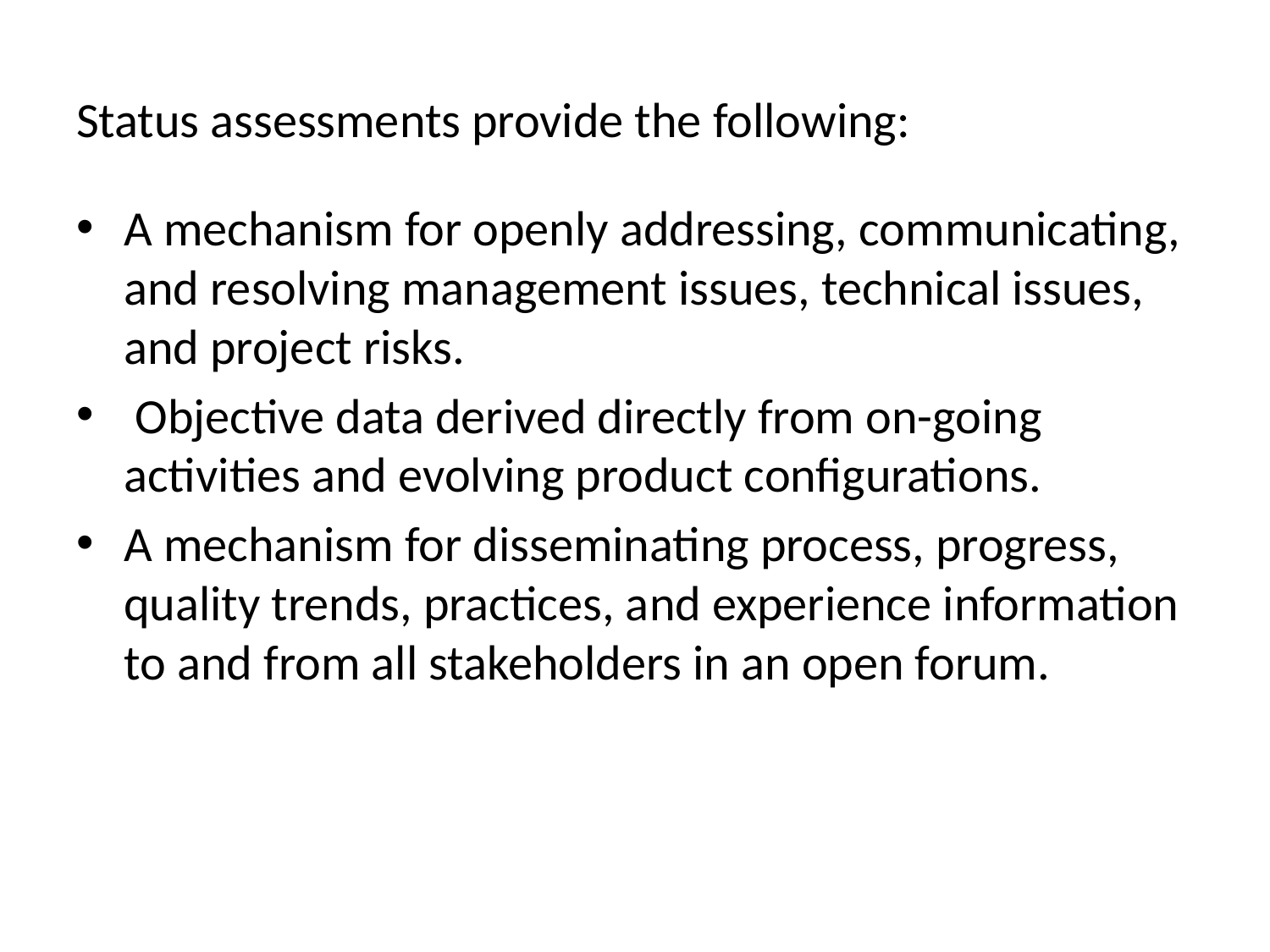

# Status assessments provide the following:
A mechanism for openly addressing, communicating, and resolving management issues, technical issues, and project risks.
 Objective data derived directly from on-going activities and evolving product configurations.
A mechanism for disseminating process, progress, quality trends, practices, and experience information to and from all stakeholders in an open forum.